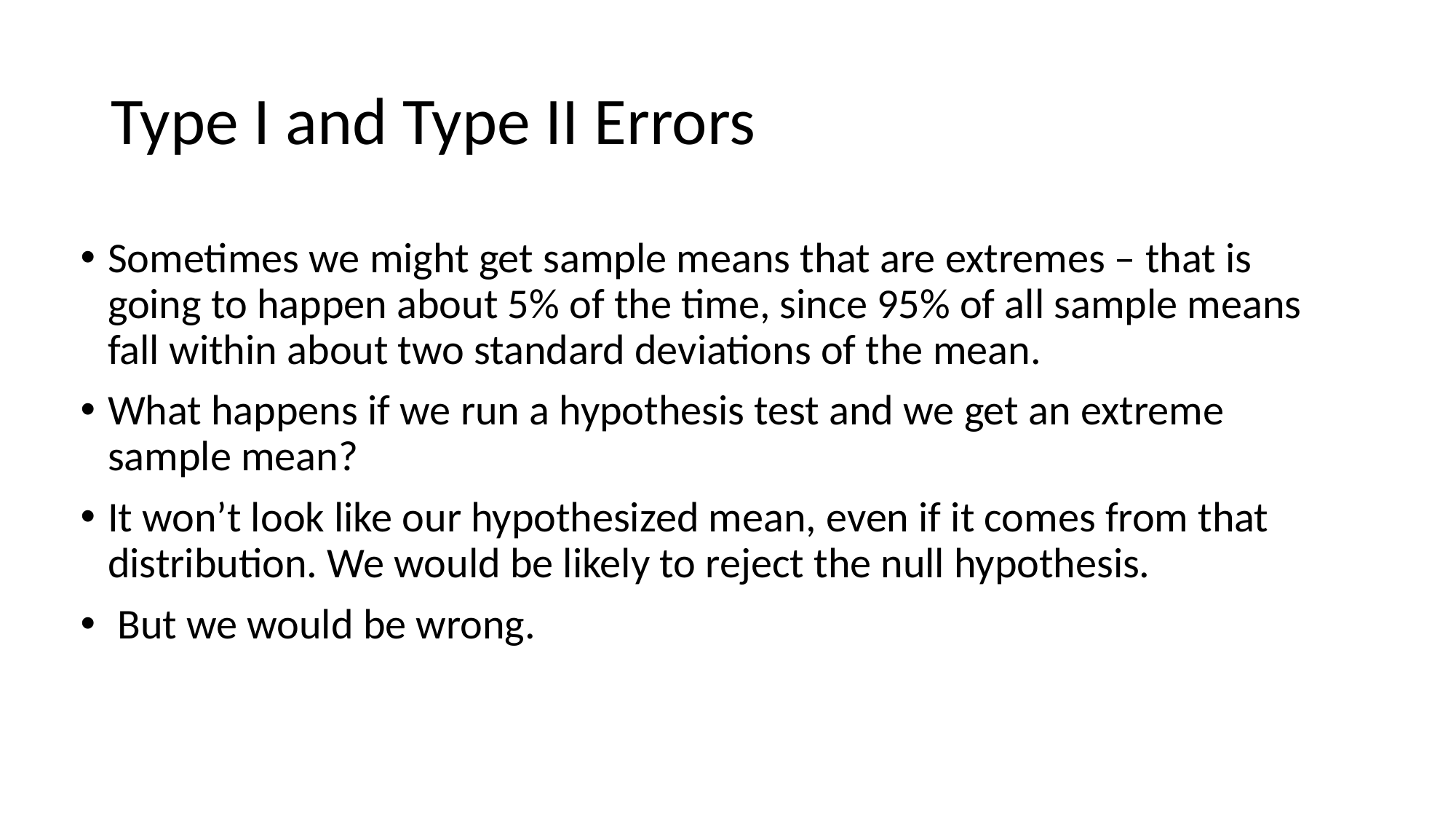

# Type I and Type II Errors
Sometimes we might get sample means that are extremes – that is going to happen about 5% of the time, since 95% of all sample means fall within about two standard deviations of the mean.
What happens if we run a hypothesis test and we get an extreme sample mean?
It won’t look like our hypothesized mean, even if it comes from that distribution. We would be likely to reject the null hypothesis.
 But we would be wrong.